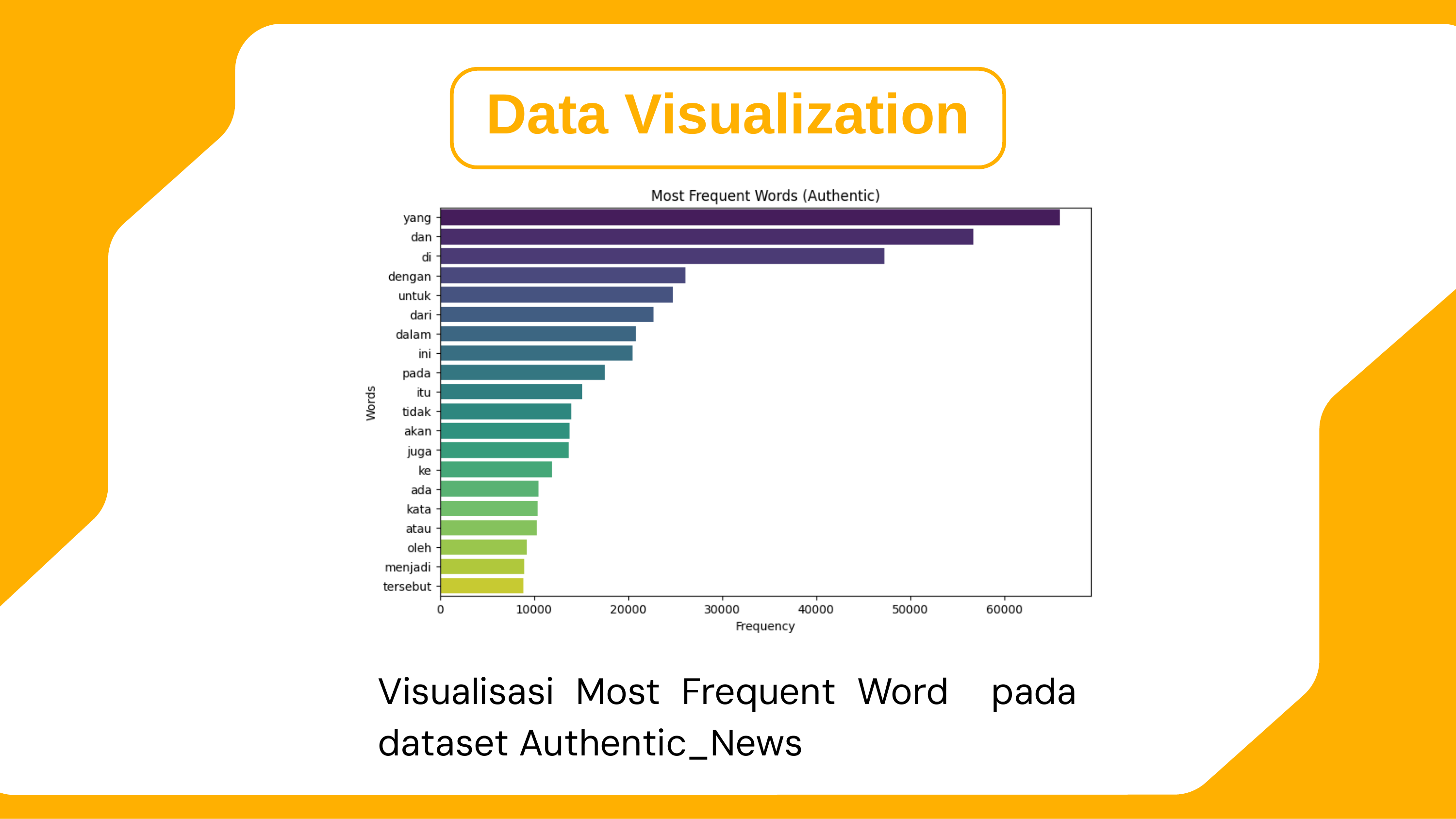

Data Visualization

Visualisasi Most Frequent Word  pada dataset Authentic_News